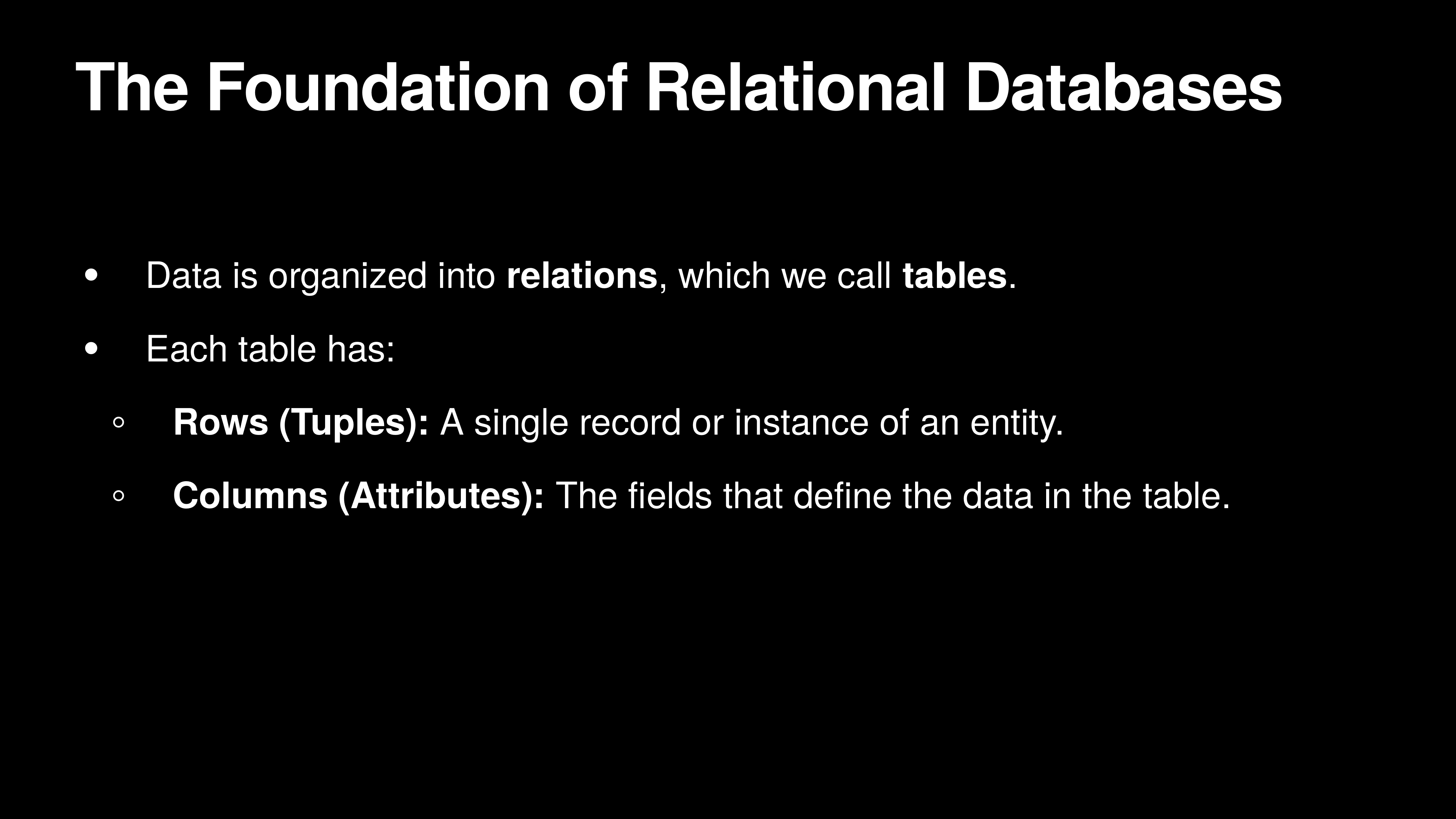

# The Foundation of Relational Databases
Data is organized into relations, which we call tables.
Each table has:
Rows (Tuples): A single record or instance of an entity.
Columns (Attributes): The fields that define the data in the table.